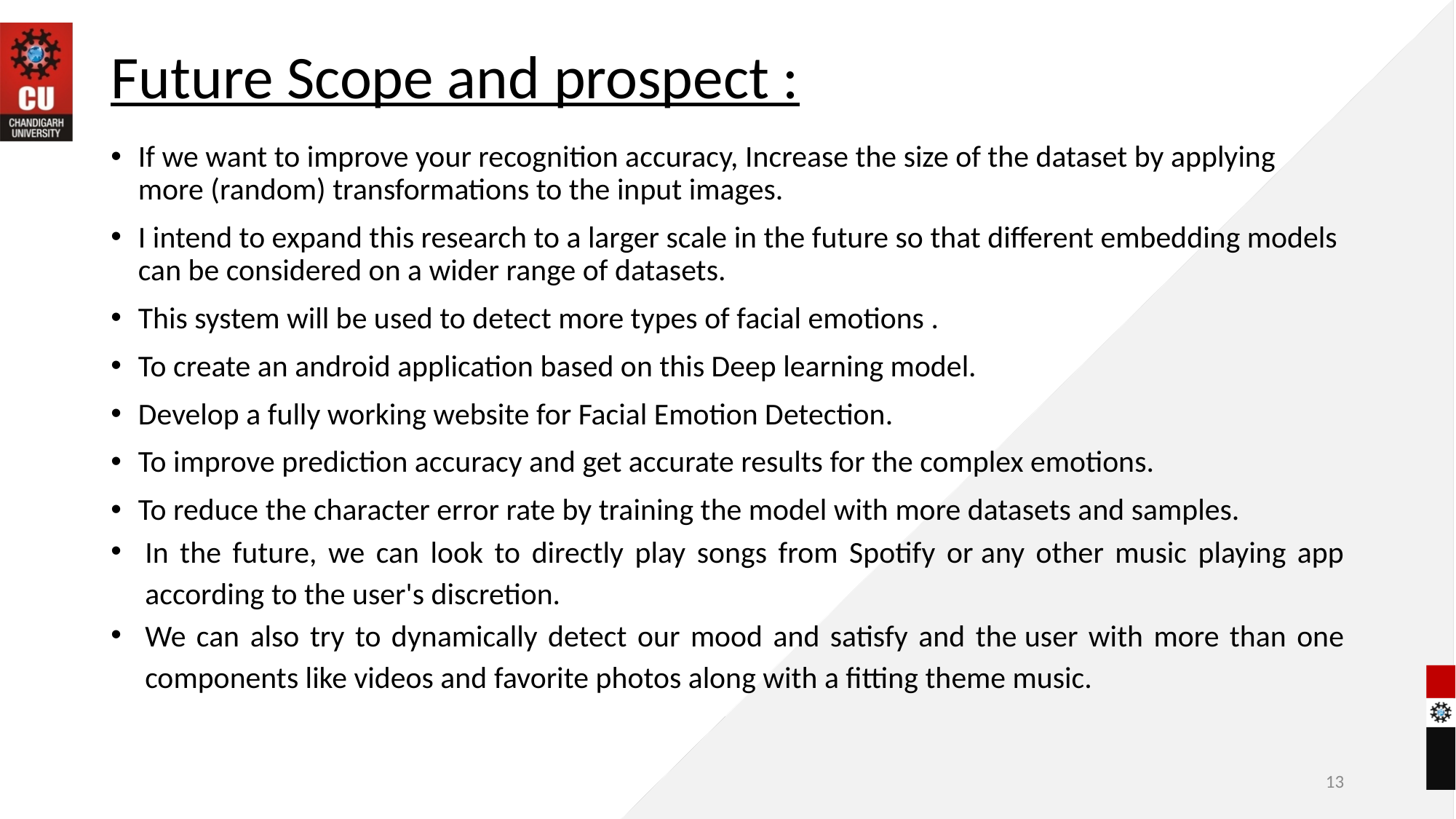

# Future Scope and prospect :
If we want to improve your recognition accuracy, Increase the size of the dataset by applying more (random) transformations to the input images.
I intend to expand this research to a larger scale in the future so that different embedding models can be considered on a wider range of datasets.
This system will be used to detect more types of facial emotions .
To create an android application based on this Deep learning model.
Develop a fully working website for Facial Emotion Detection.
To improve prediction accuracy and get accurate results for the complex emotions.
To reduce the character error rate by training the model with more datasets and samples.
In the future, we can look to directly play songs from Spotify or any other music playing app according to the user's discretion.
We can also try to dynamically detect our mood and satisfy and the user with more than one components like videos and favorite photos along with a fitting theme music.

13